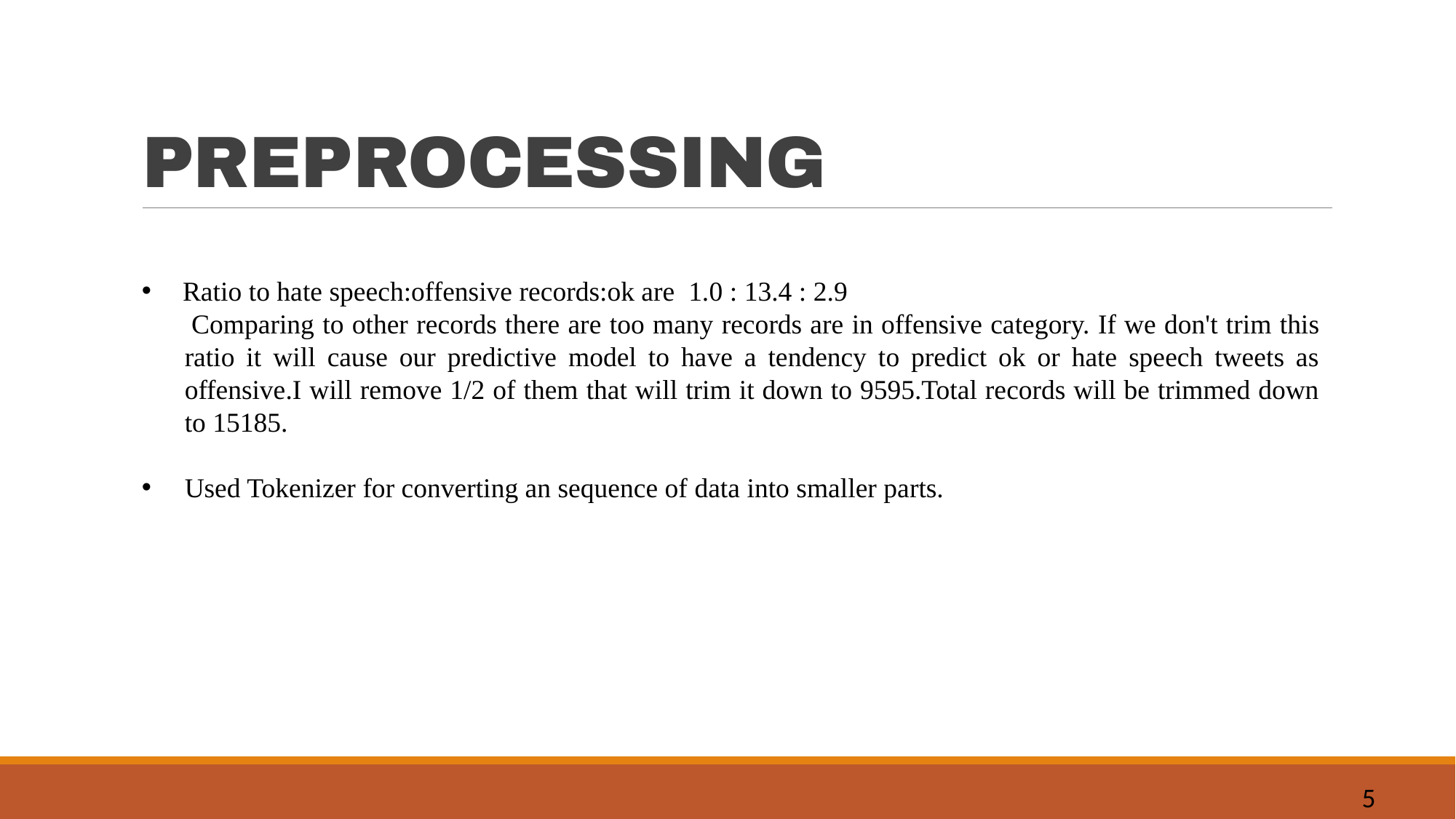

# PREPROCESSING
 Ratio to hate speech:offensive records:ok are  1.0 : 13.4 : 2.9
      Comparing to other records there are too many records are in offensive category. If we don't trim this ratio it will cause our predictive model to have a tendency to predict ok or hate speech tweets as offensive.I will remove 1/2 of them that will trim it down to 9595.Total records will be trimmed down to 15185.

Used Tokenizer for converting an sequence of data into smaller parts.

5